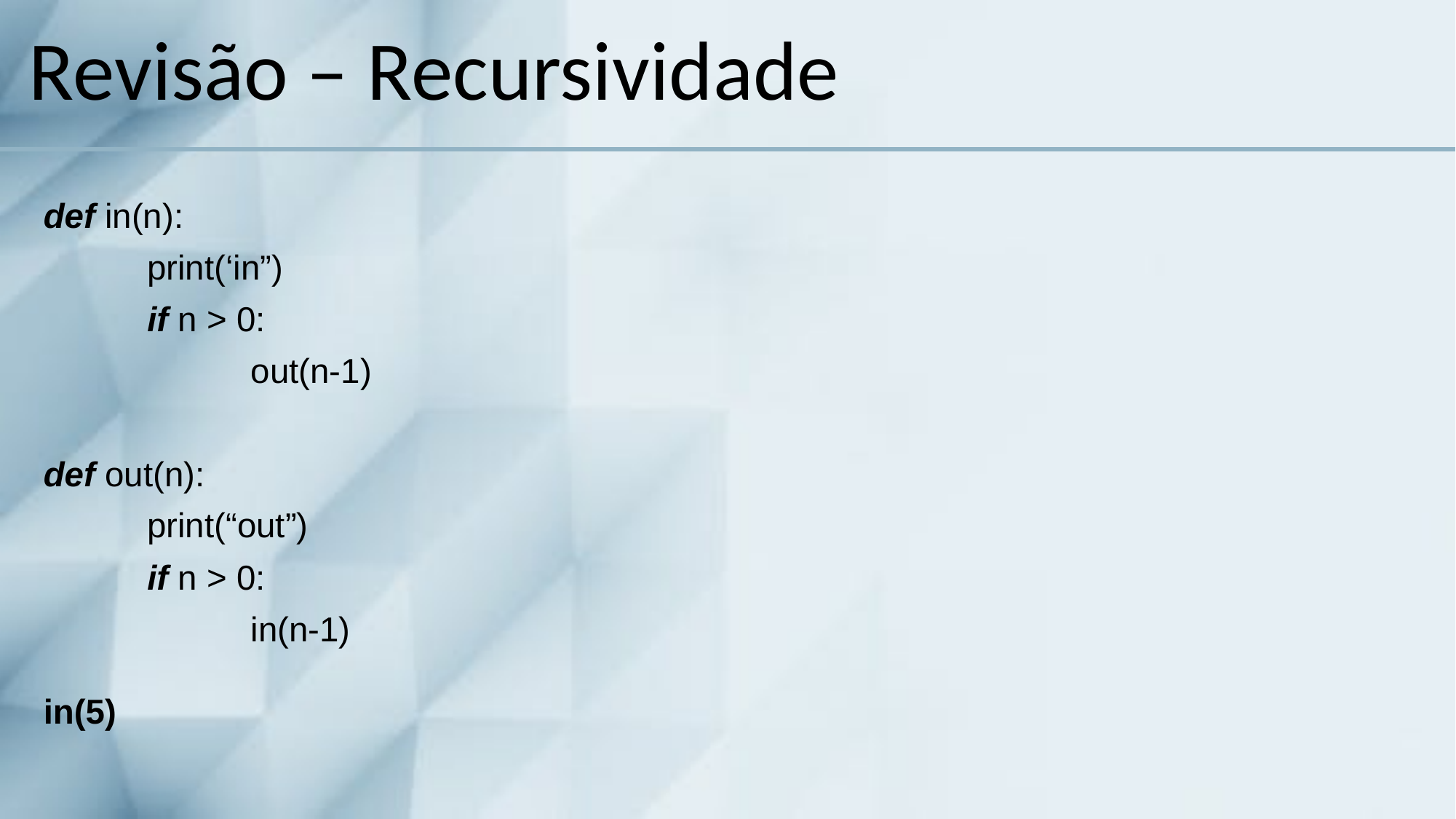

# Revisão – Recursividade
def in(n):
	print(‘in”)
	if n > 0:
		out(n-1)

def out(n):
	print(“out”)
	if n > 0:
		in(n-1)
in(5)